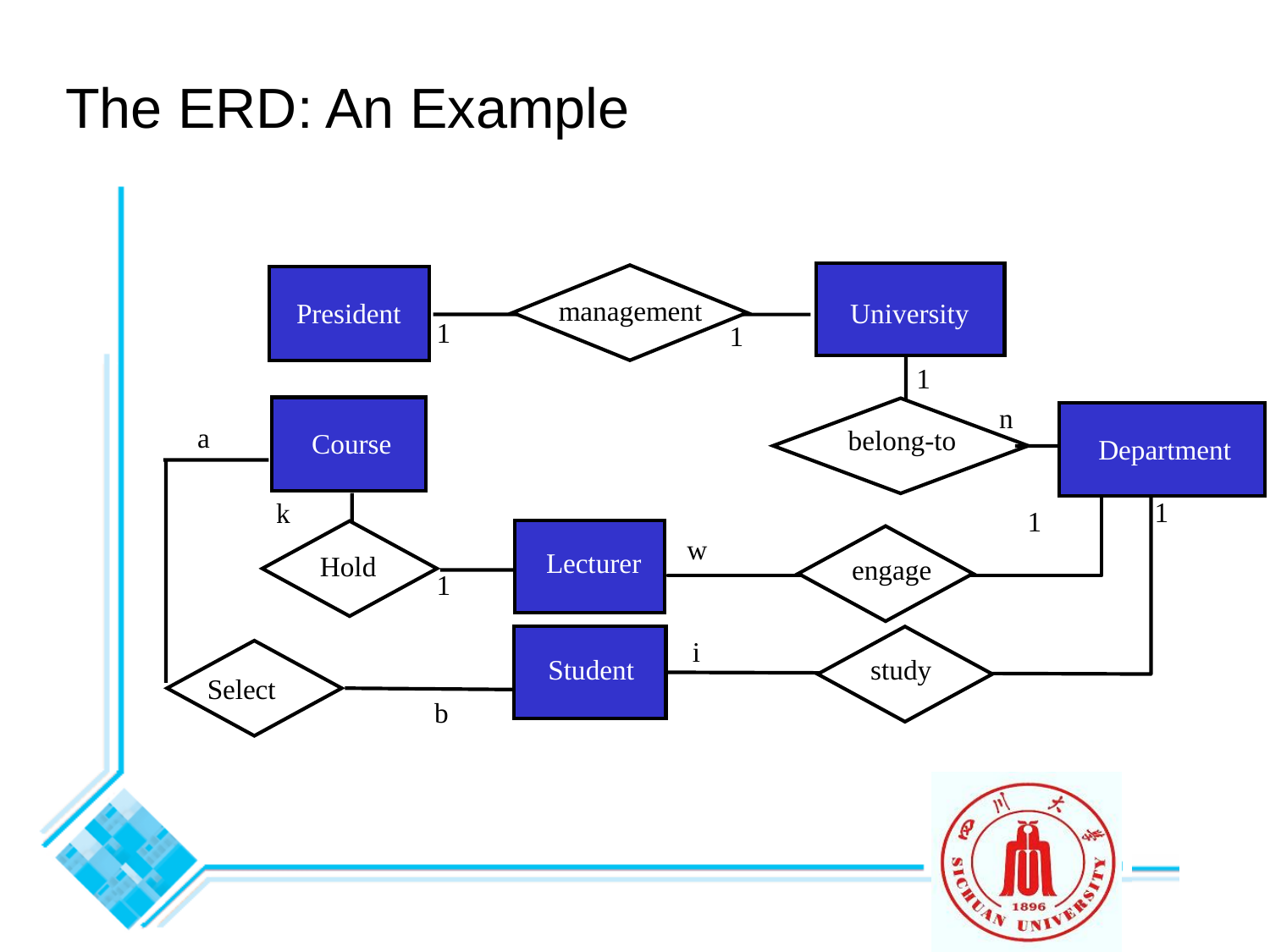

The ERD: An Example

management
University
President
1
1

1

n

a
belong-to
Course
Department

1
k

1

w

Lecturer
Hold
 engage
1

i

Student
study
Select

b